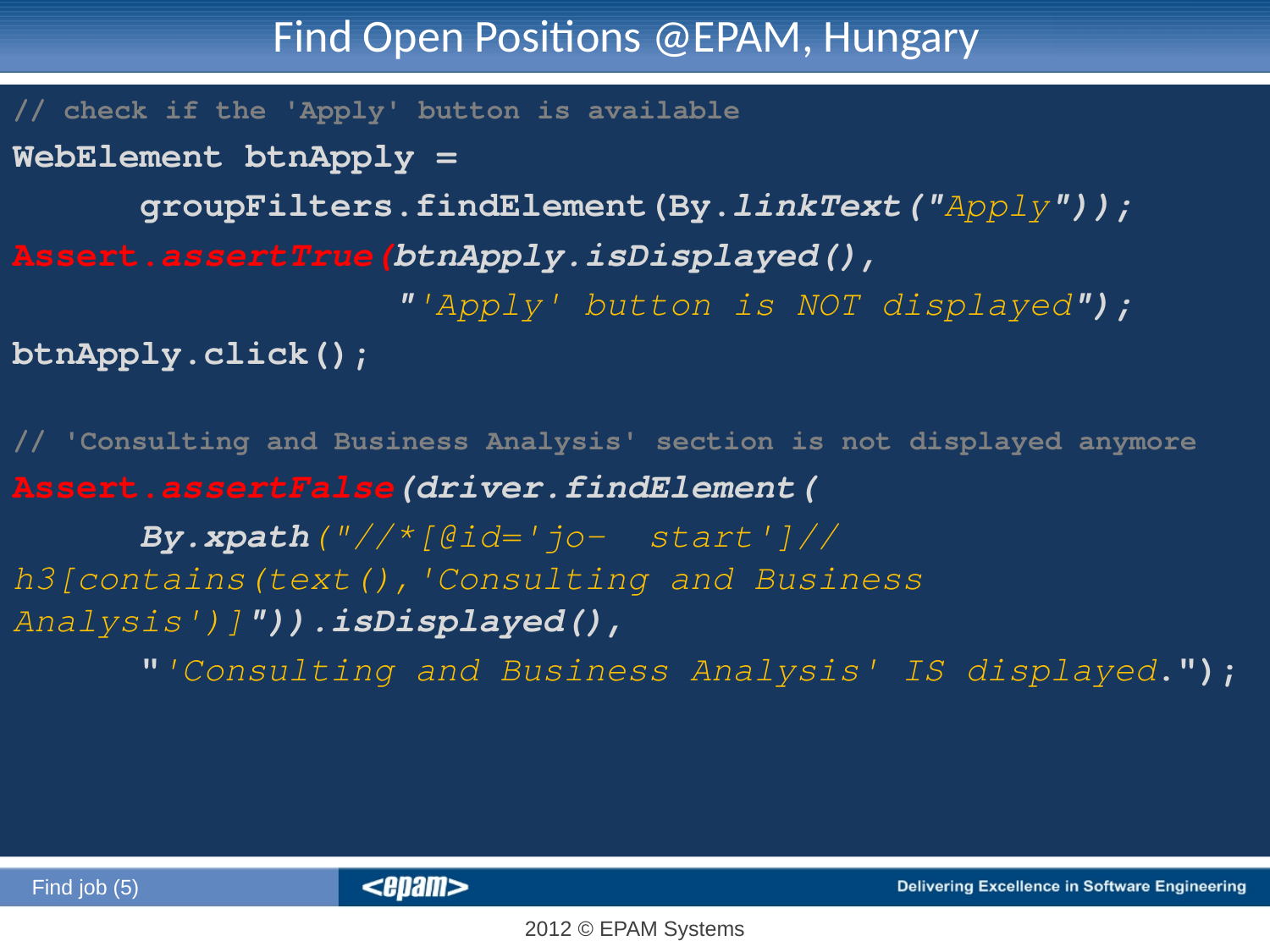

Find Open Positions @EPAM, Hungary
# Find Open Positions @EPAM, Hungary
// check if the 'Apply' button is available
WebElement btnApply =
	groupFilters.findElement(By.linkText("Apply"));
Assert.assertTrue(btnApply.isDisplayed(),
			"'Apply' button is NOT displayed");
btnApply.click();

// 'Consulting and Business Analysis' section is not displayed anymore
Assert.assertFalse(driver.findElement(
	By.xpath("//*[@id='jo-	start']//h3[contains(text(),'Consulting and Business 	Analysis')]")).isDisplayed(),
	"'Consulting and Business Analysis' IS displayed.");
Find job (5)
2012 © EPAM Systems